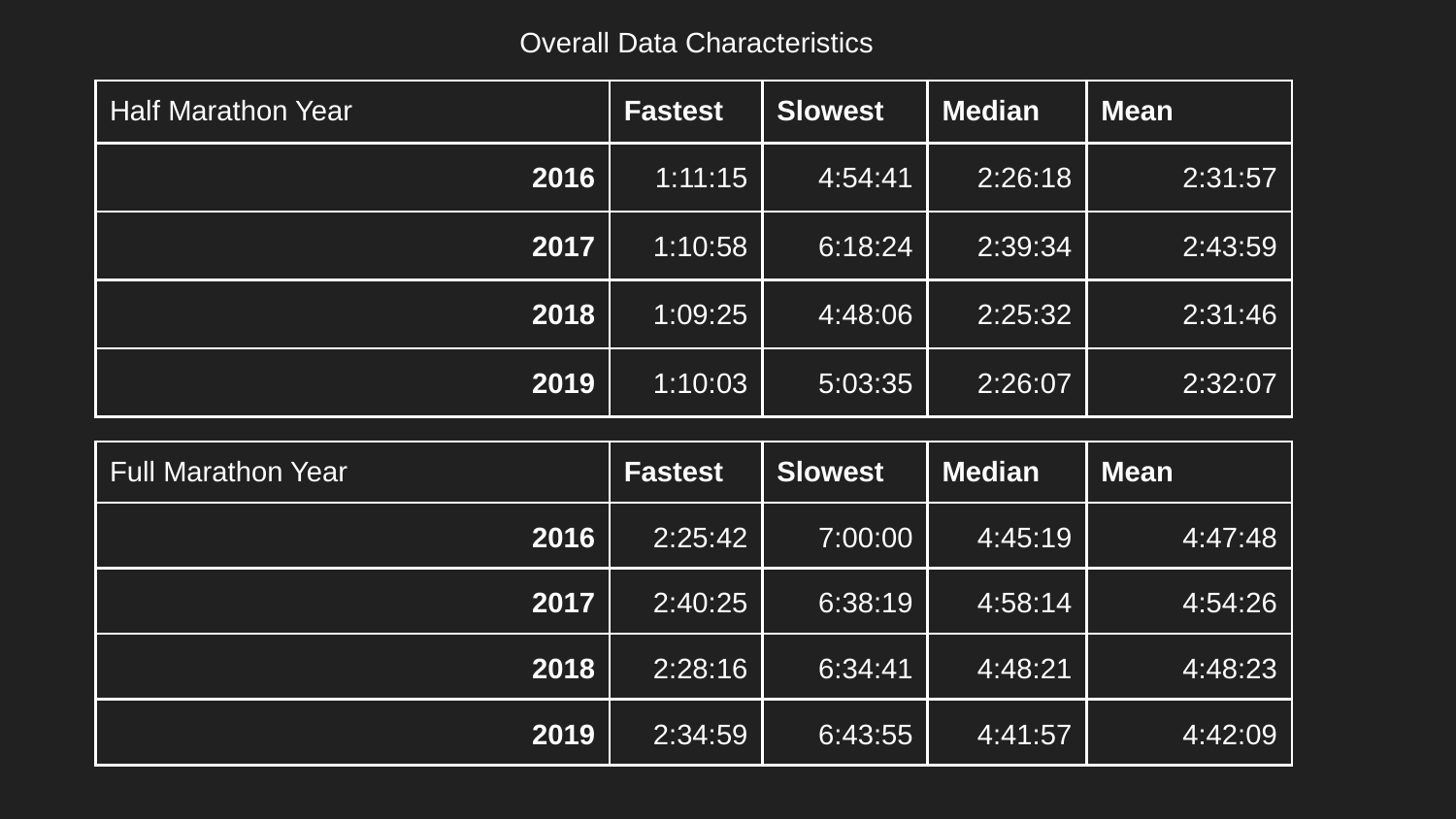

Overall Data Characteristics
| Half Marathon Year | Fastest | Slowest | Median | Mean |
| --- | --- | --- | --- | --- |
| 2016 | 1:11:15 | 4:54:41 | 2:26:18 | 2:31:57 |
| 2017 | 1:10:58 | 6:18:24 | 2:39:34 | 2:43:59 |
| 2018 | 1:09:25 | 4:48:06 | 2:25:32 | 2:31:46 |
| 2019 | 1:10:03 | 5:03:35 | 2:26:07 | 2:32:07 |
| Full Marathon Year | Fastest | Slowest | Median | Mean |
| --- | --- | --- | --- | --- |
| 2016 | 2:25:42 | 7:00:00 | 4:45:19 | 4:47:48 |
| 2017 | 2:40:25 | 6:38:19 | 4:58:14 | 4:54:26 |
| 2018 | 2:28:16 | 6:34:41 | 4:48:21 | 4:48:23 |
| 2019 | 2:34:59 | 6:43:55 | 4:41:57 | 4:42:09 |